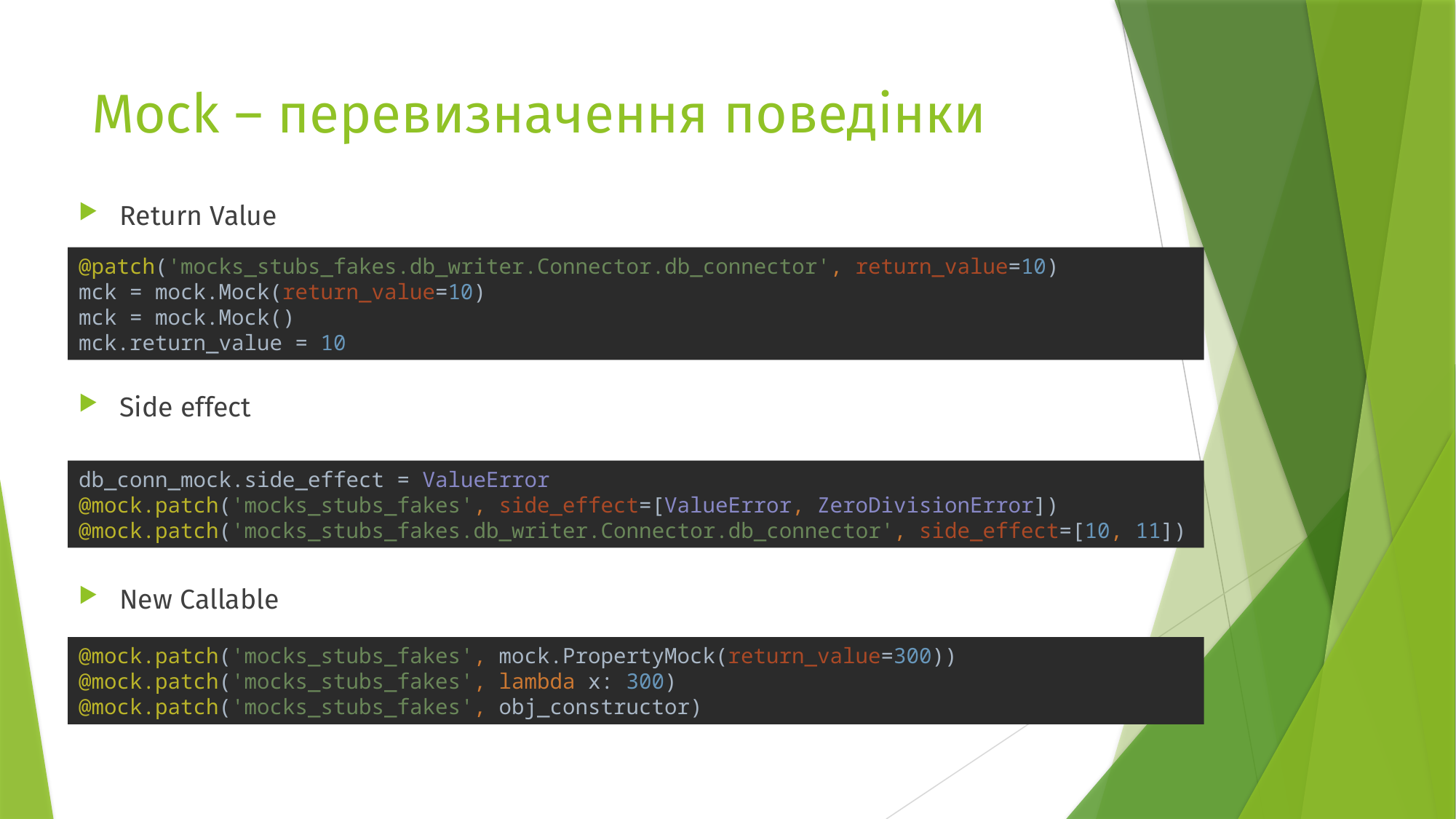

# Mock – перевизначення поведінки
Return Value

Side effect

New Callable

@patch('mocks_stubs_fakes.db_writer.Connector.db_connector', return_value=10)
mck = mock.Mock(return_value=10)
mck = mock.Mock()
mck.return_value = 10
db_conn_mock.side_effect = ValueError
@mock.patch('mocks_stubs_fakes', side_effect=[ValueError, ZeroDivisionError])
@mock.patch('mocks_stubs_fakes.db_writer.Connector.db_connector', side_effect=[10, 11])
@mock.patch('mocks_stubs_fakes', mock.PropertyMock(return_value=300))
@mock.patch('mocks_stubs_fakes', lambda x: 300)
@mock.patch('mocks_stubs_fakes', obj_constructor)